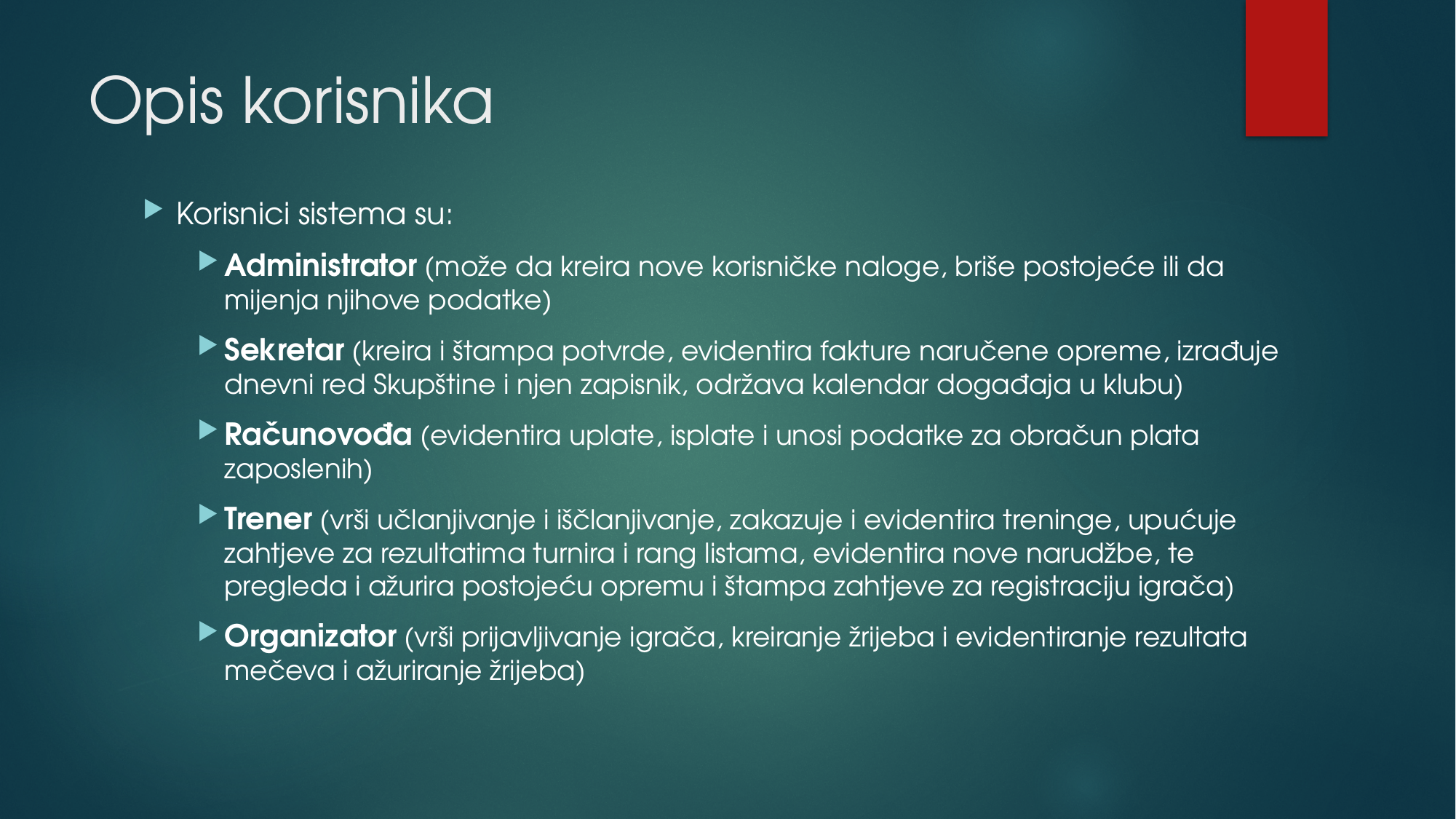

# Opis korisnika
Korisnici sistema su:
Administrator (može da kreira nove korisničke naloge, briše postojeće ili da mijenja njihove podatke)
Sekretar (kreira i štampa potvrde, evidentira fakture naručene opreme, izrađuje dnevni red Skupštine i njen zapisnik, održava kalendar događaja u klubu)
Računovođa (evidentira uplate, isplate i unosi podatke za obračun plata zaposlenih)
Trener (vrši učlanjivanje i iščlanjivanje, zakazuje i evidentira treninge, upućuje zahtjeve za rezultatima turnira i rang listama, evidentira nove narudžbe, te pregleda i ažurira postojeću opremu i štampa zahtjeve za registraciju igrača)
Organizator (vrši prijavljivanje igrača, kreiranje žrijeba i evidentiranje rezultata mečeva i ažuriranje žrijeba)